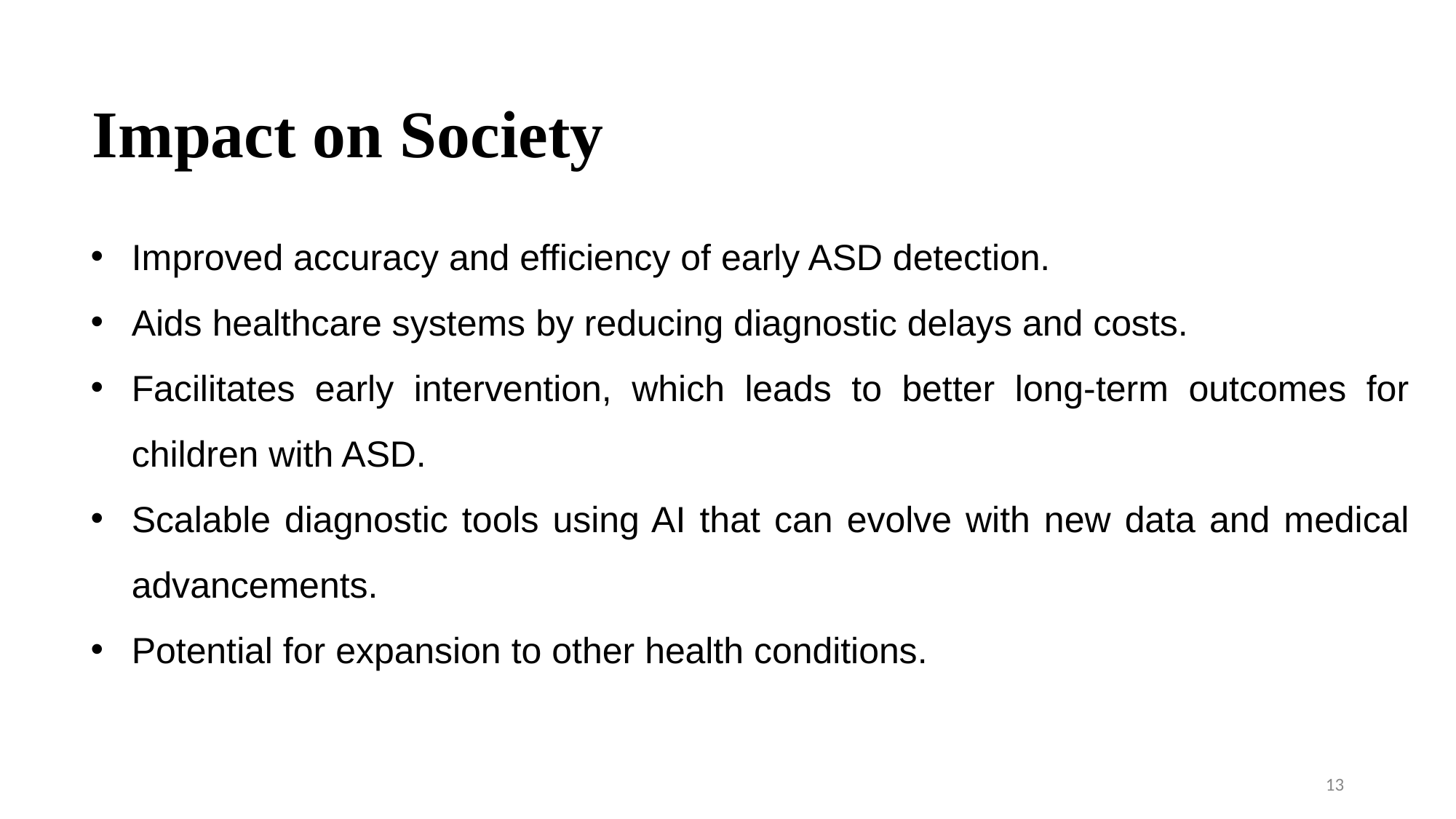

Impact on Society
Improved accuracy and efficiency of early ASD detection.
Aids healthcare systems by reducing diagnostic delays and costs.
Facilitates early intervention, which leads to better long-term outcomes for children with ASD.
Scalable diagnostic tools using AI that can evolve with new data and medical advancements.
Potential for expansion to other health conditions.
13